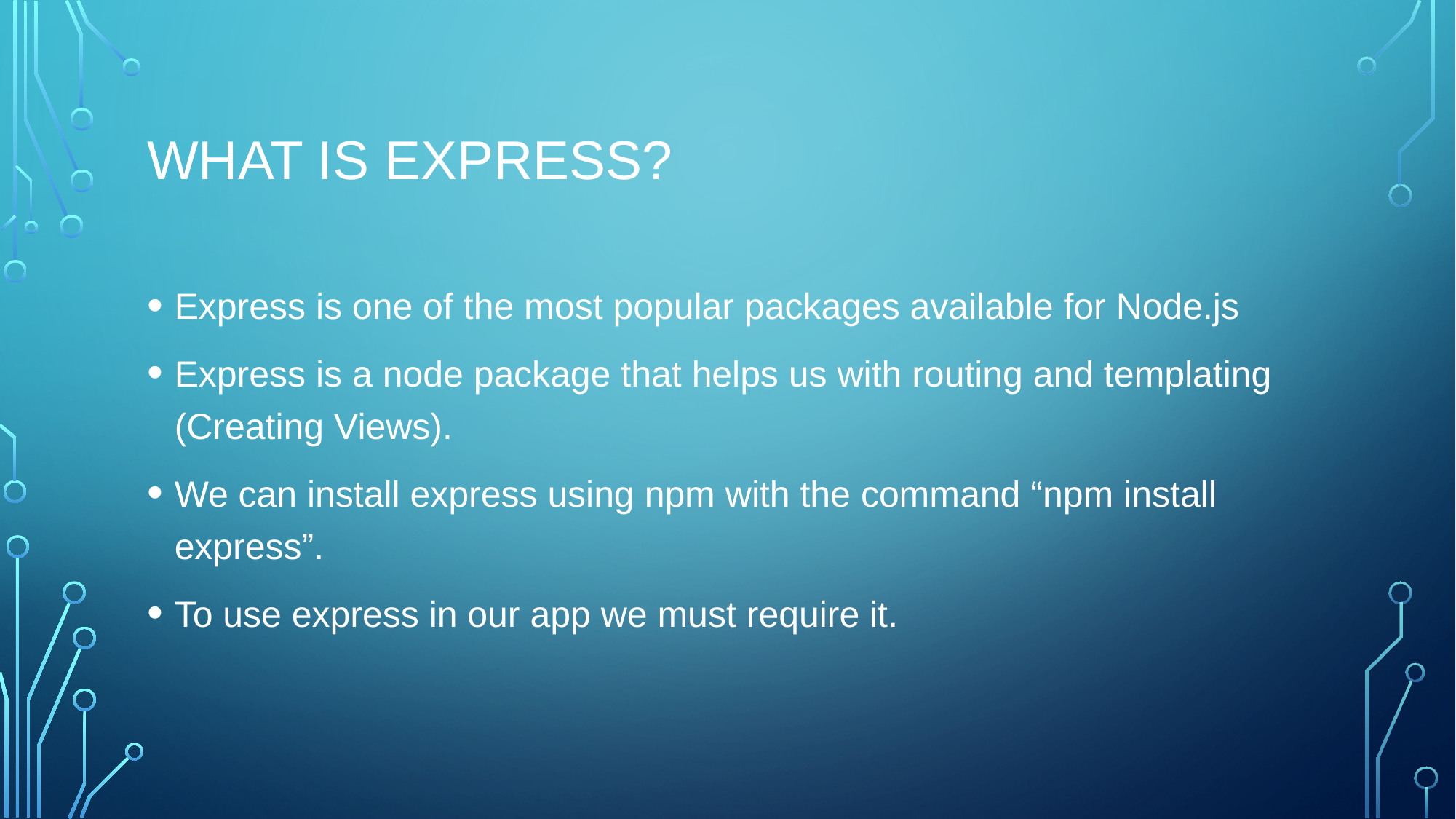

# What is express?
Express is one of the most popular packages available for Node.js
Express is a node package that helps us with routing and templating (Creating Views).
We can install express using npm with the command “npm install express”.
To use express in our app we must require it.